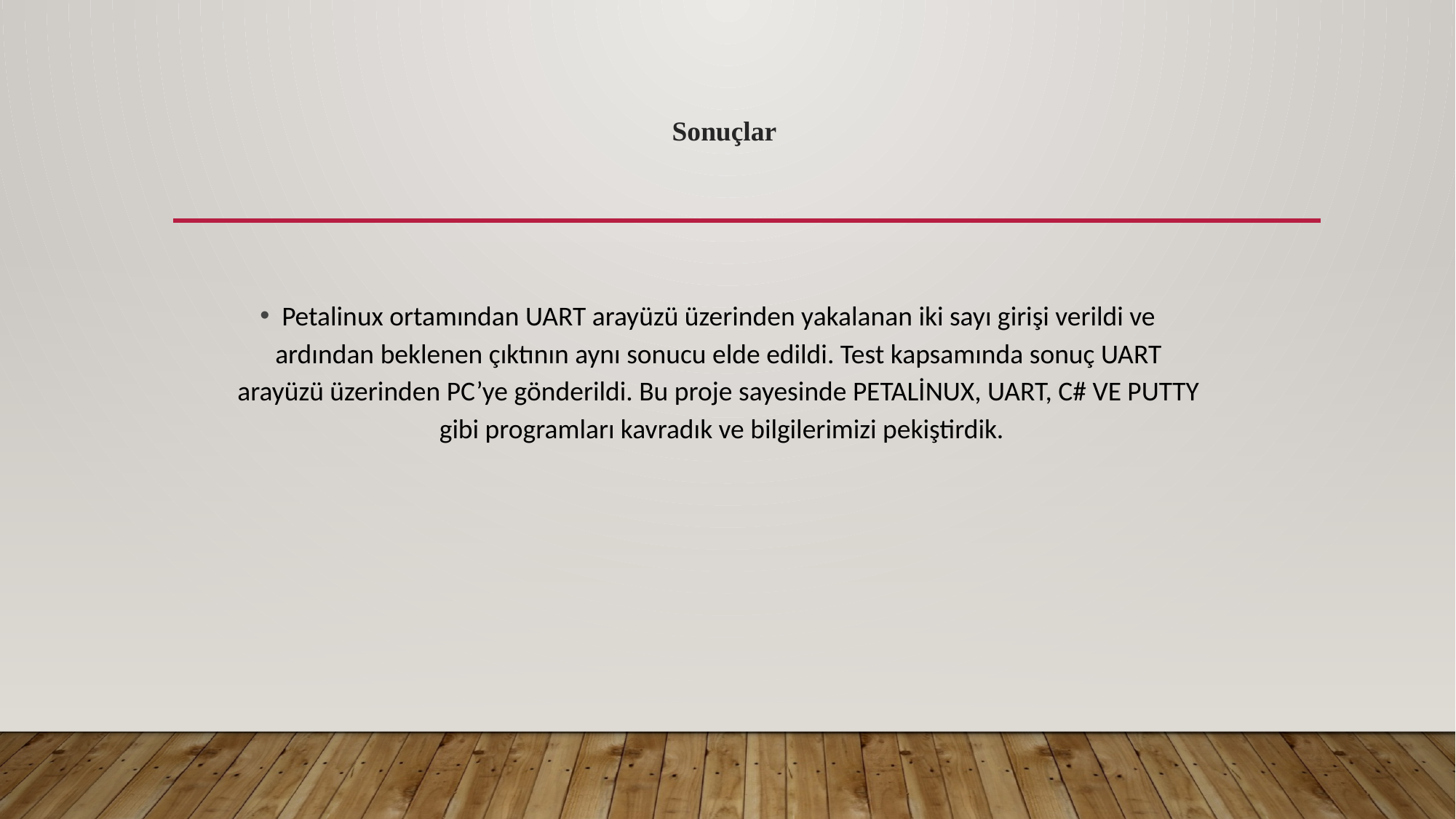

Sonuçlar
Petalinux ortamından UART arayüzü üzerinden yakalanan iki sayı girişi verildi ve ardından beklenen çıktının aynı sonucu elde edildi. Test kapsamında sonuç UART arayüzü üzerinden PC’ye gönderildi. Bu proje sayesinde PETALİNUX, UART, C# VE PUTTY  gibi programları kavradık ve bilgilerimizi pekiştirdik.